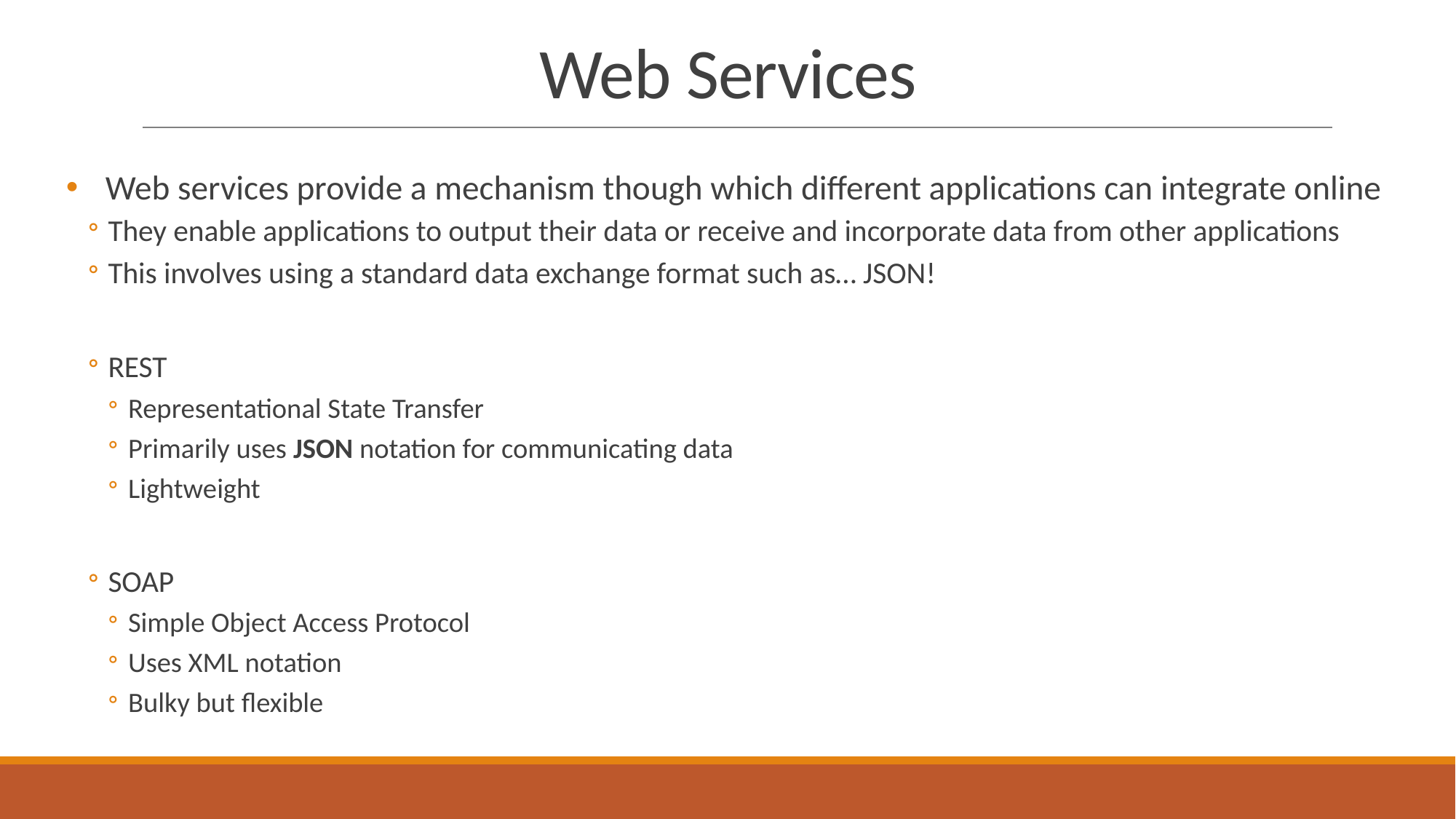

# Web Services
Web services provide a mechanism though which different applications can integrate online
They enable applications to output their data or receive and incorporate data from other applications
This involves using a standard data exchange format such as… JSON!

REST
Representational State Transfer
Primarily uses JSON notation for communicating data
Lightweight

SOAP
Simple Object Access Protocol
Uses XML notation
Bulky but flexible